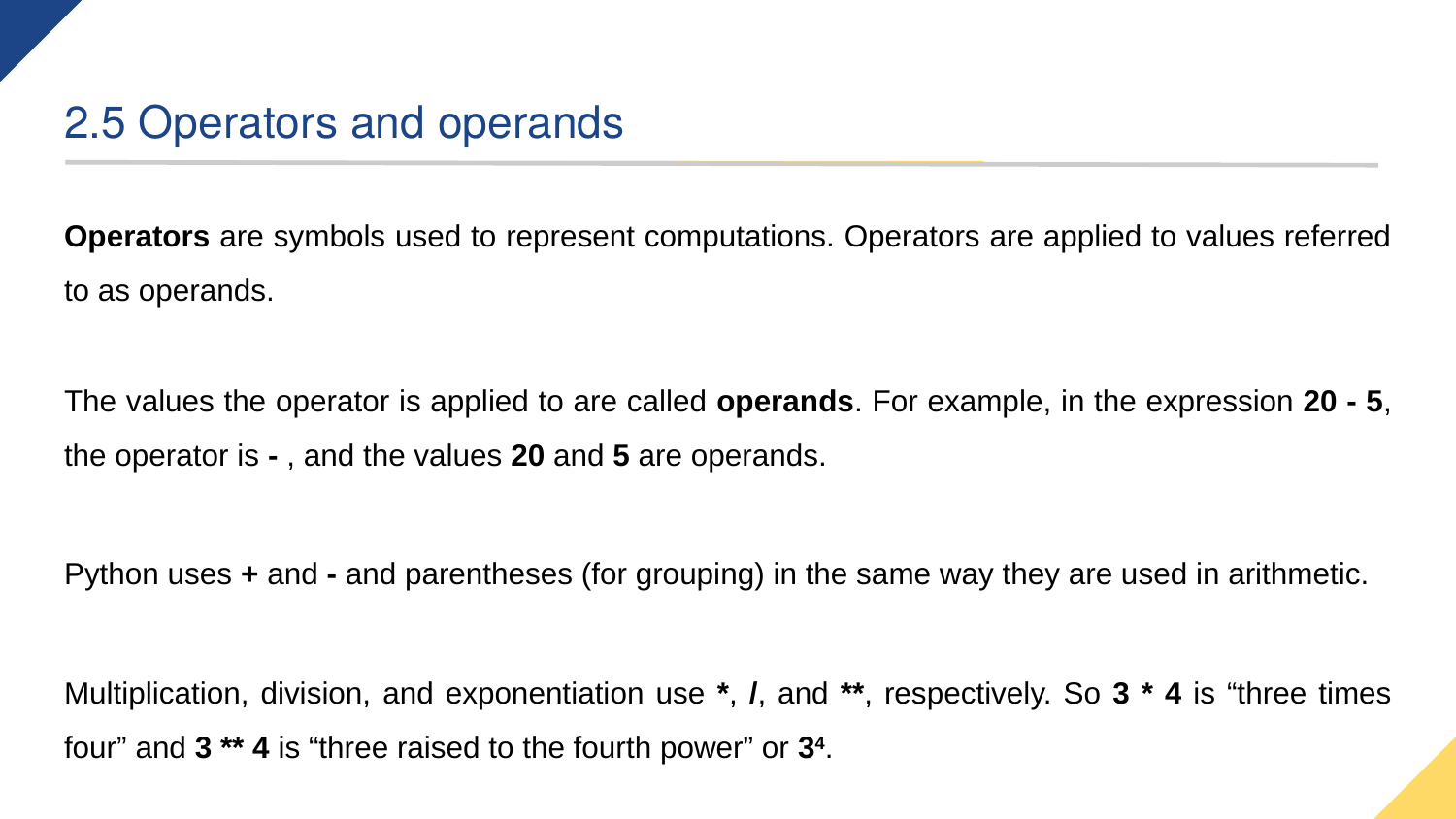

# 2.5 Operators and operands
Operators are symbols used to represent computations. Operators are applied to values referred to as operands.

The values the operator is applied to are called operands. For example, in the expression 20 - 5, the operator is - , and the values 20 and 5 are operands.

Python uses + and - and parentheses (for grouping) in the same way they are used in arithmetic.

Multiplication, division, and exponentiation use *, /, and **, respectively. So 3 * 4 is “three times four” and 3 ** 4 is “three raised to the fourth power” or 34.